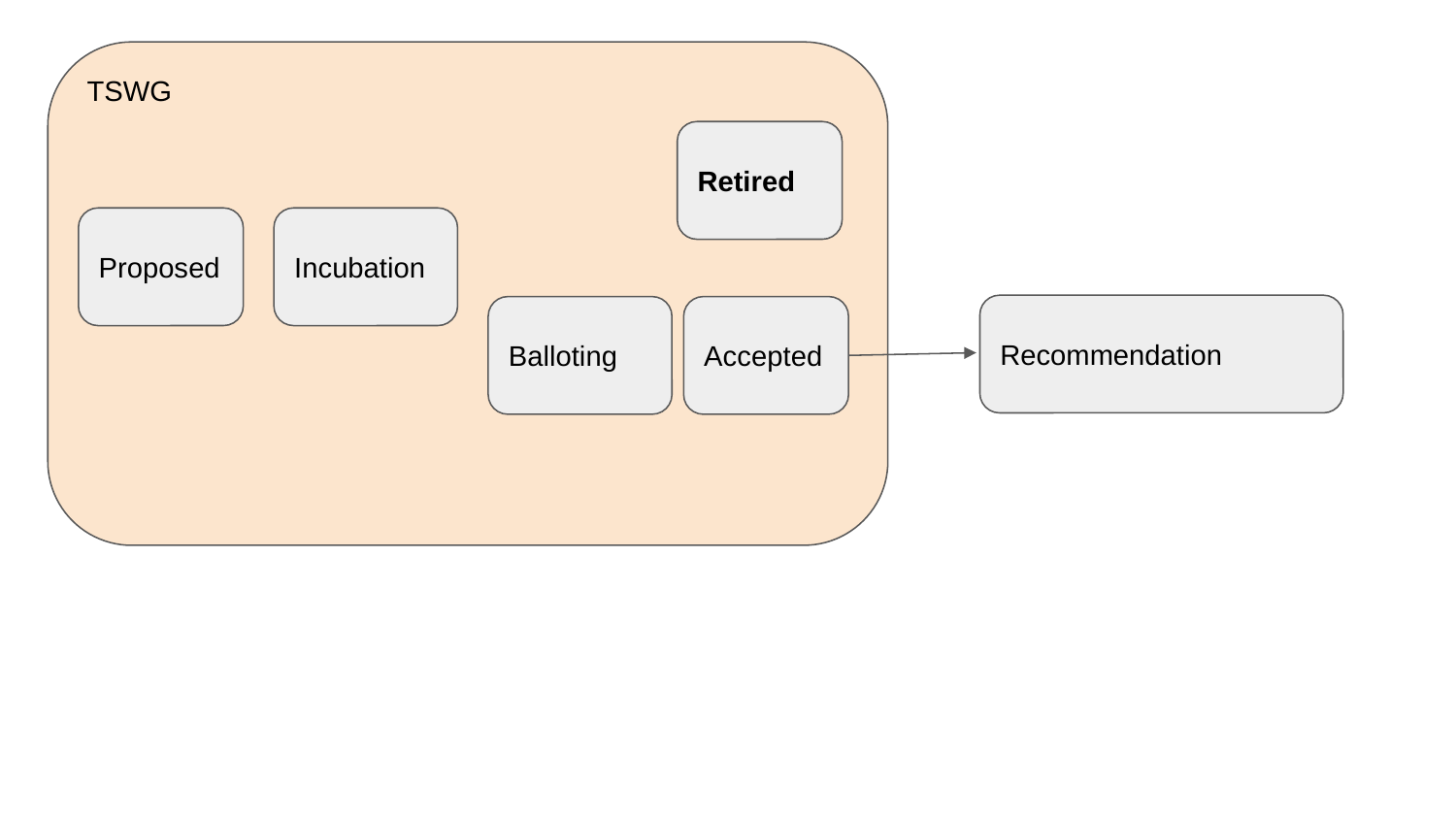

TSWG

Retired
Proposed
Incubation
Recommendation
Balloting
Accepted